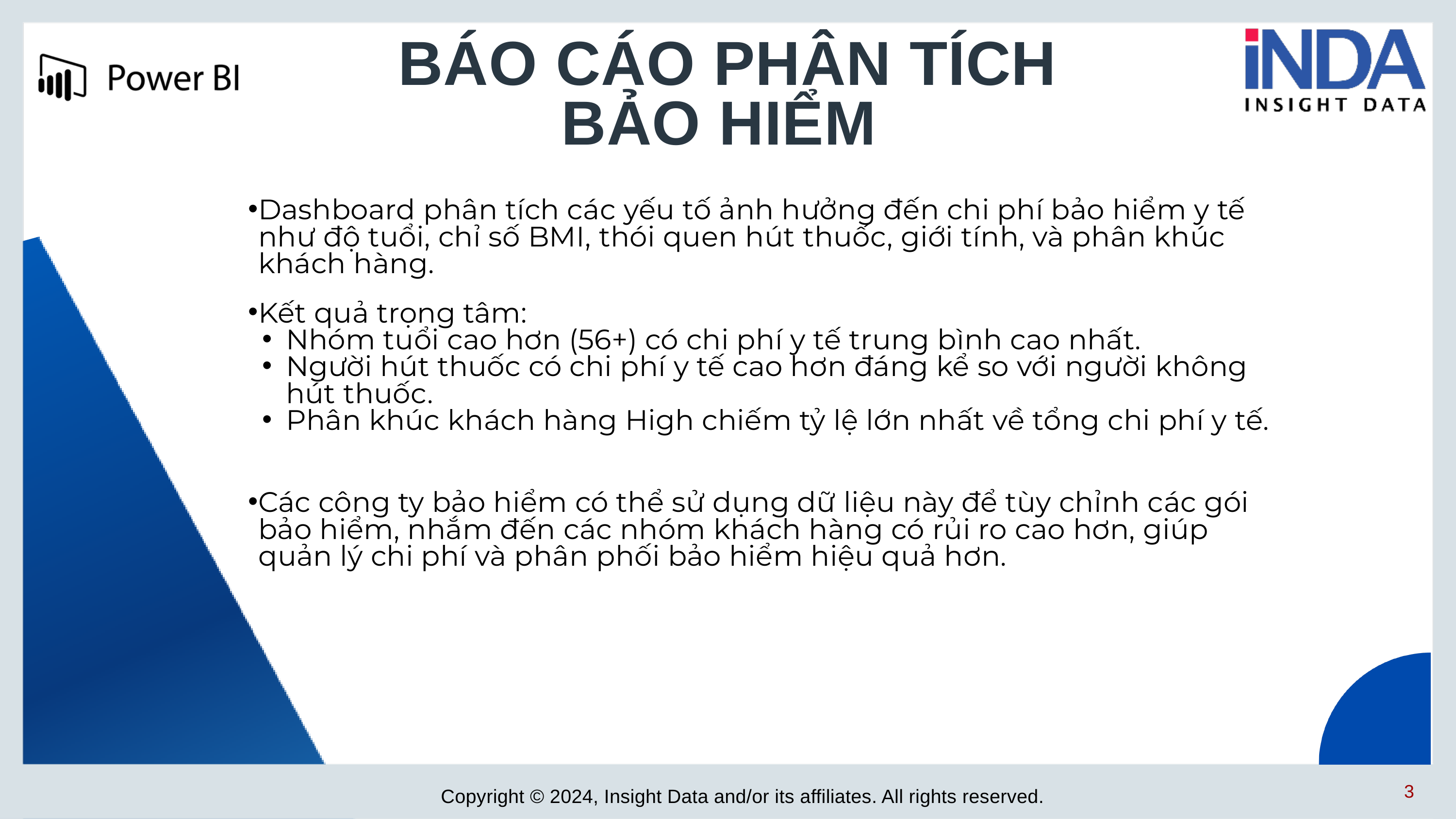

BÁO CÁO PHÂN TÍCH BẢO HIỂM
Dashboard phân tích các yếu tố ảnh hưởng đến chi phí bảo hiểm y tế như độ tuổi, chỉ số BMI, thói quen hút thuốc, giới tính, và phân khúc khách hàng.

Kết quả trọng tâm:
Nhóm tuổi cao hơn (56+) có chi phí y tế trung bình cao nhất.
Người hút thuốc có chi phí y tế cao hơn đáng kể so với người không hút thuốc.
Phân khúc khách hàng High chiếm tỷ lệ lớn nhất về tổng chi phí y tế.
Các công ty bảo hiểm có thể sử dụng dữ liệu này để tùy chỉnh các gói bảo hiểm, nhắm đến các nhóm khách hàng có rủi ro cao hơn, giúp quản lý chi phí và phân phối bảo hiểm hiệu quả hơn.

3
Copyright © 2024, Insight Data and/or its affiliates. All rights reserved.